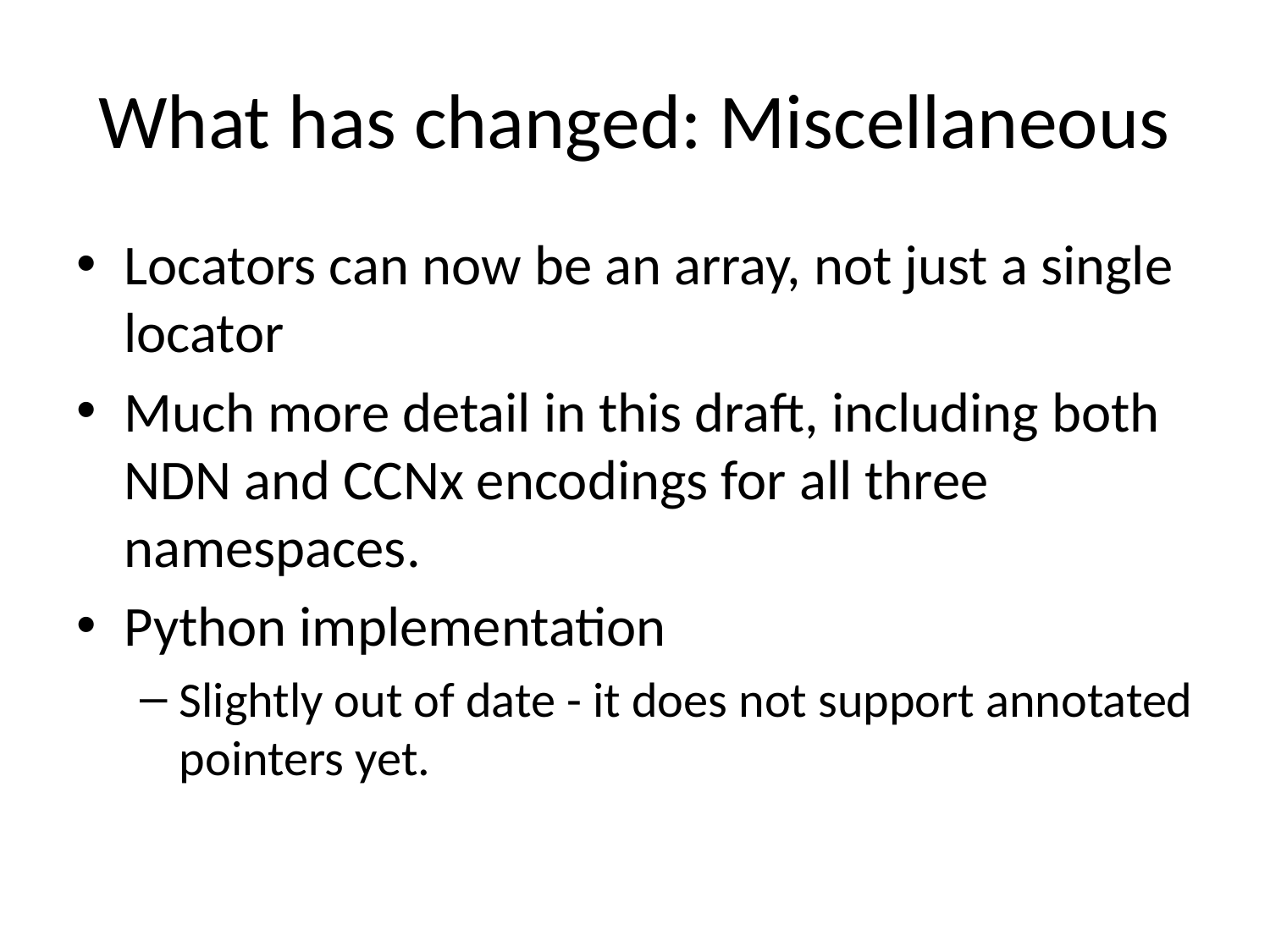

# What has changed: Miscellaneous
Locators can now be an array, not just a single locator
Much more detail in this draft, including both NDN and CCNx encodings for all three namespaces.
Python implementation
Slightly out of date - it does not support annotated pointers yet.